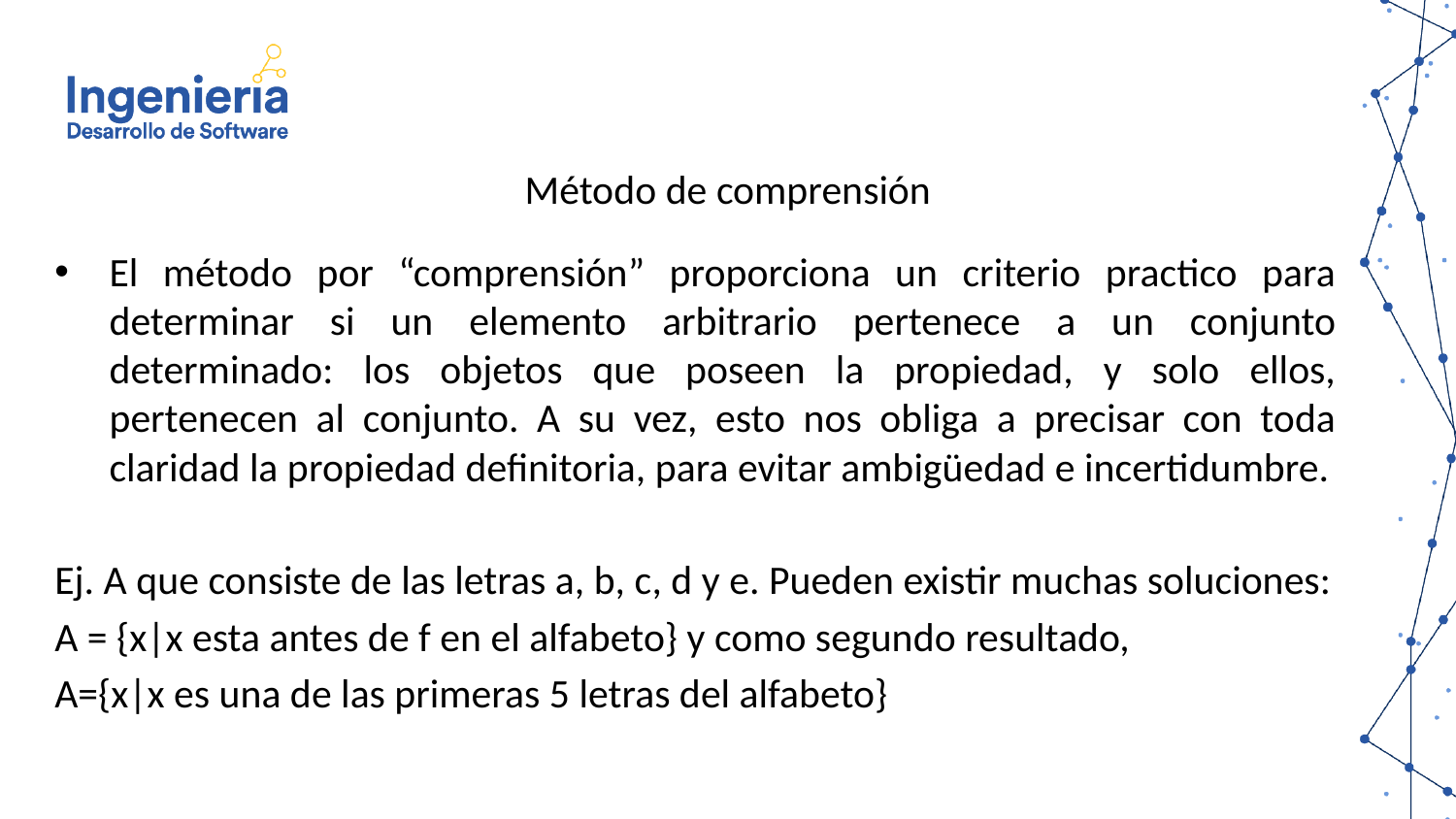

Método de comprensión
El método por “comprensión” proporciona un criterio practico para determinar si un elemento arbitrario pertenece a un conjunto determinado: los objetos que poseen la propiedad, y solo ellos, pertenecen al conjunto. A su vez, esto nos obliga a precisar con toda claridad la propiedad definitoria, para evitar ambigüedad e incertidumbre.

Ej. A que consiste de las letras a, b, c, d y e. Pueden existir muchas soluciones:
A = {x|x esta antes de f en el alfabeto} y como segundo resultado,
A={x|x es una de las primeras 5 letras del alfabeto}